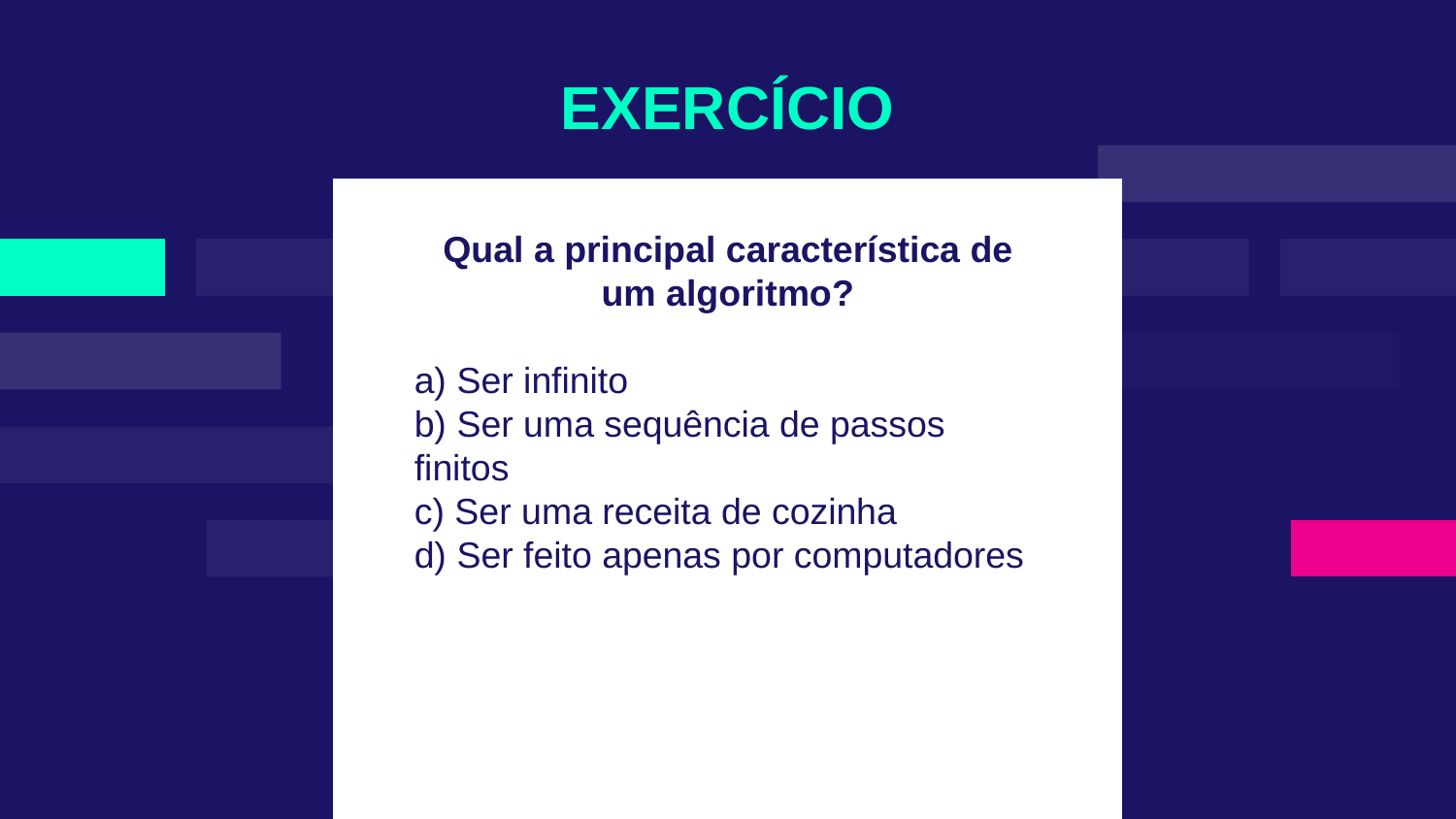

# EXERCÍCIO
Qual a principal característica de um algoritmo?
a) Ser infinito
b) Ser uma sequência de passos finitos
c) Ser uma receita de cozinha
d) Ser feito apenas por computadores